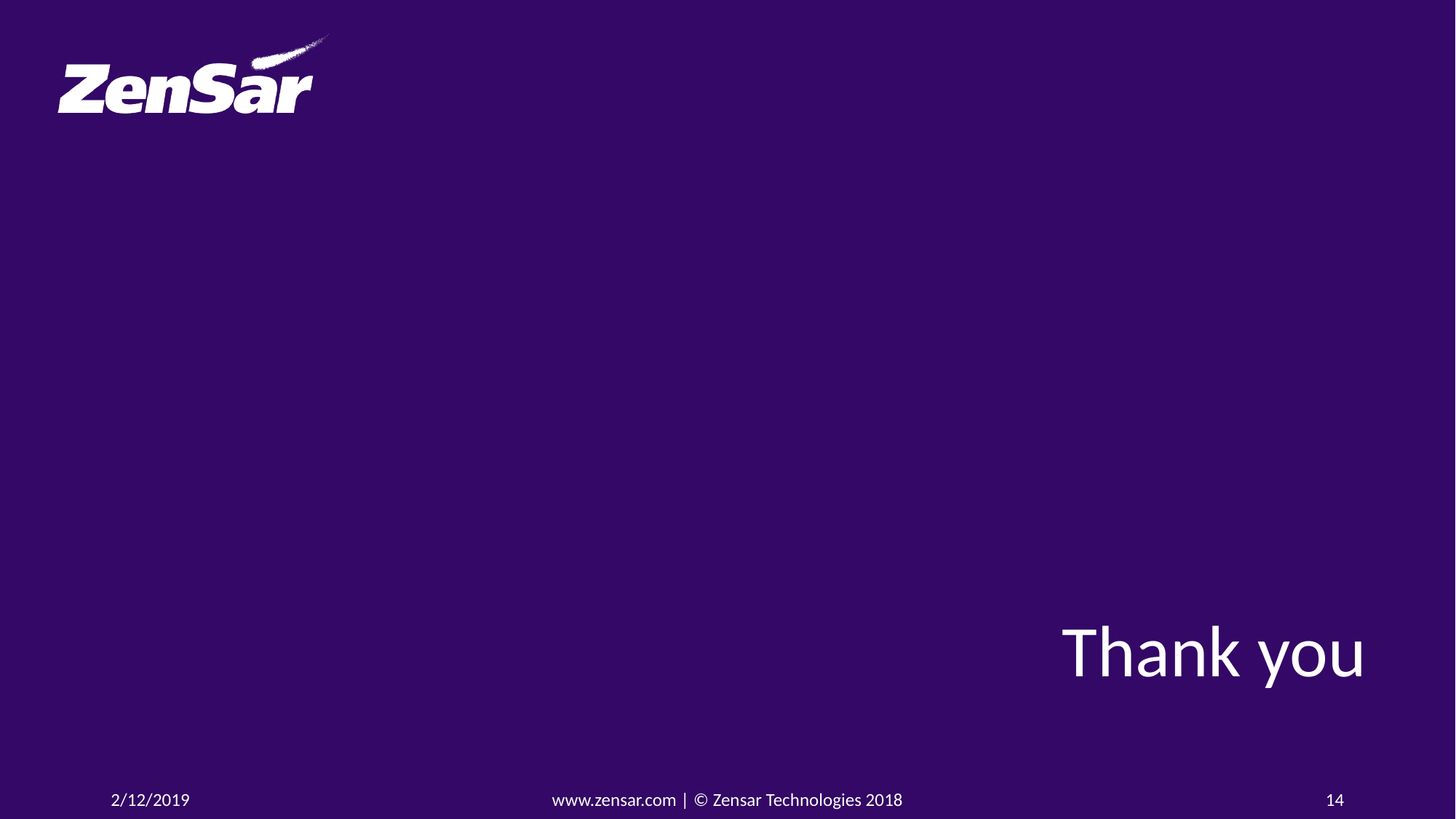

2/12/2019

www.zensar.com | © Zensar Technologies 2018

14